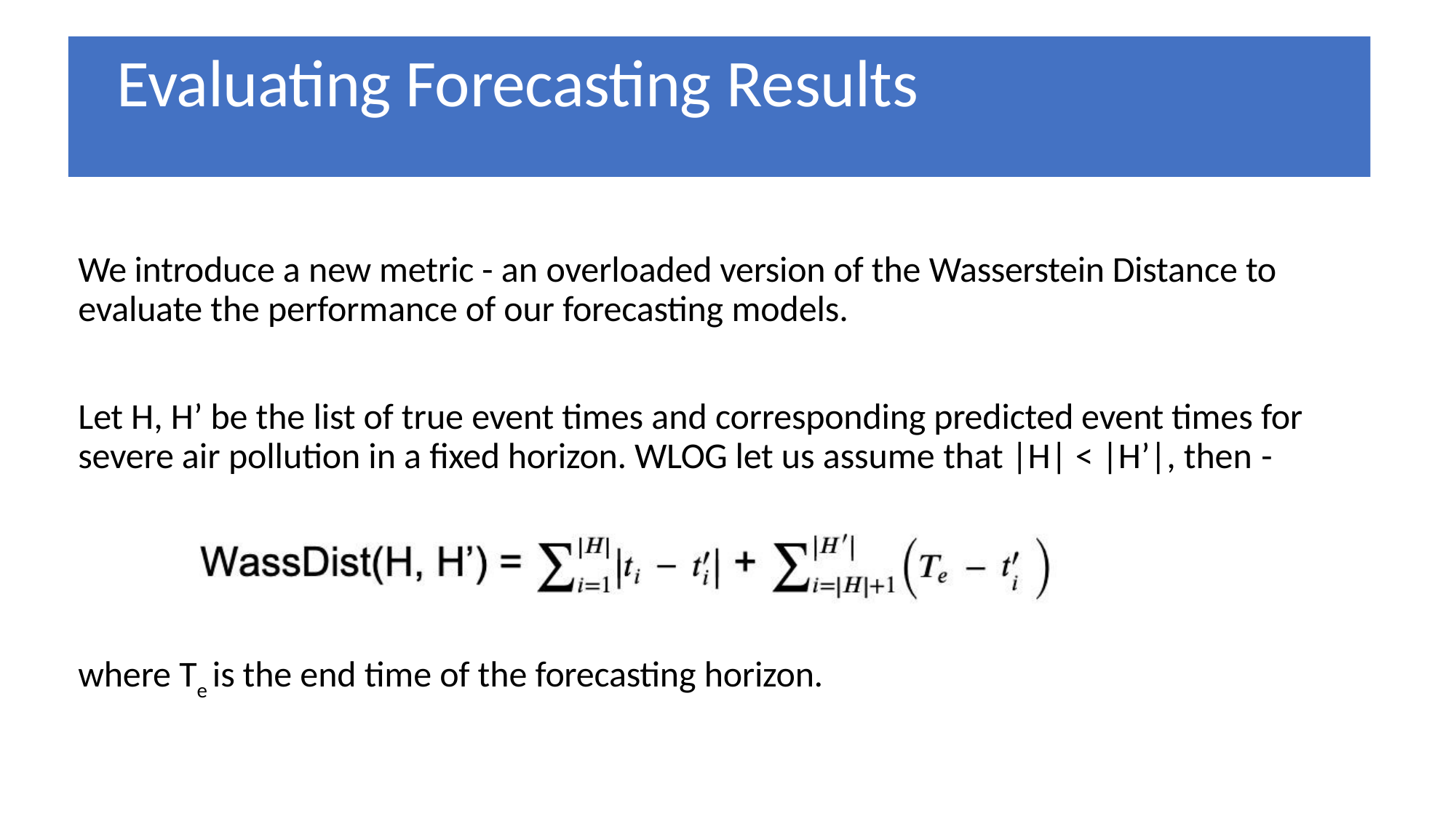

# Evaluating Forecasting Results
We introduce a new metric - an overloaded version of the Wasserstein Distance to  evaluate the performance of our forecasting models.

Let H, H’ be the list of true event times and corresponding predicted event times for  severe air pollution in a fixed horizon. WLOG let us assume that |H| < |H’|, then -

where Te is the end time of the forecasting horizon.